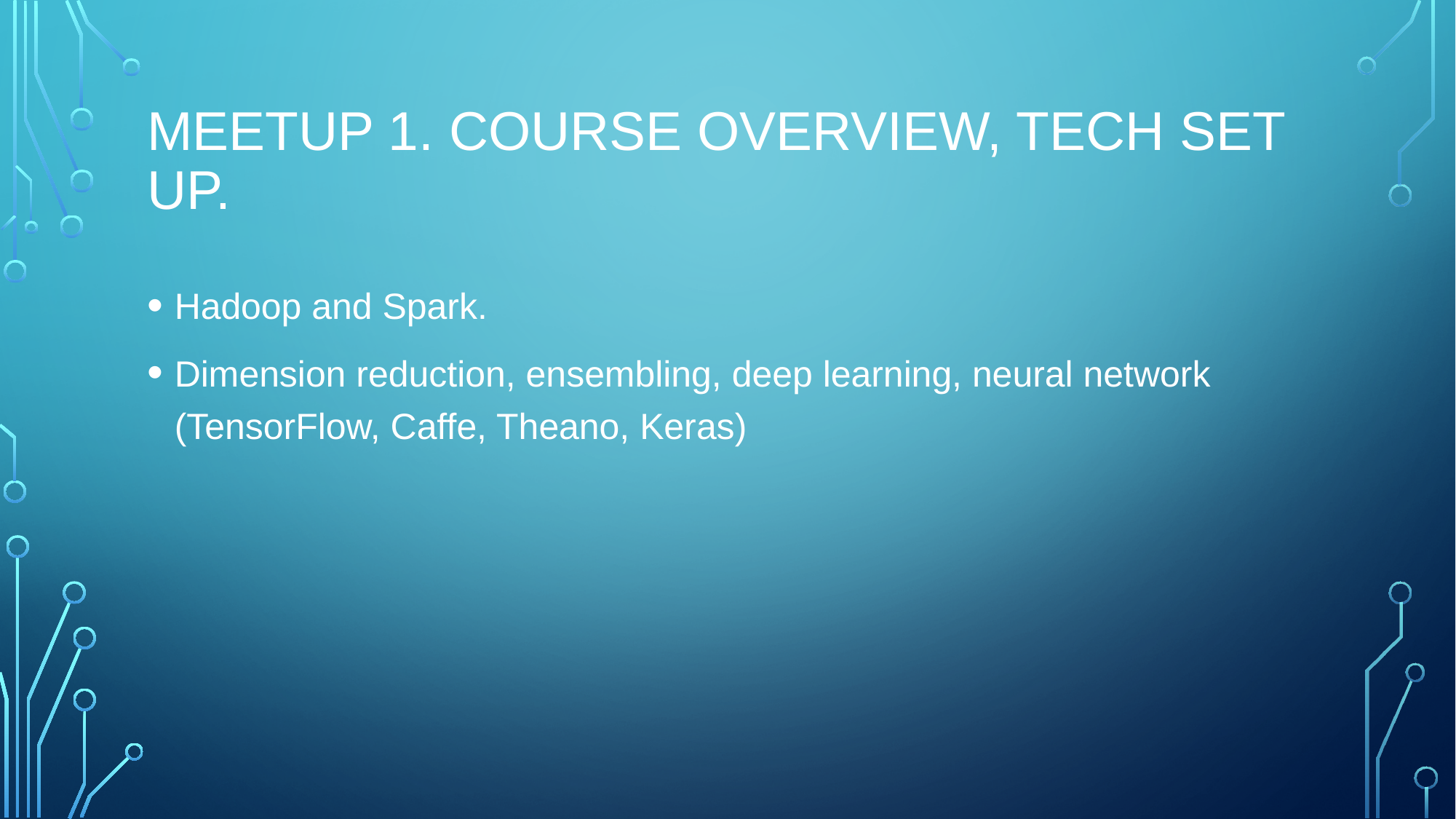

# Meetup 1. Course Overview, tech set up.
Hadoop and Spark.
Dimension reduction, ensembling, deep learning, neural network (TensorFlow, Caffe, Theano, Keras)